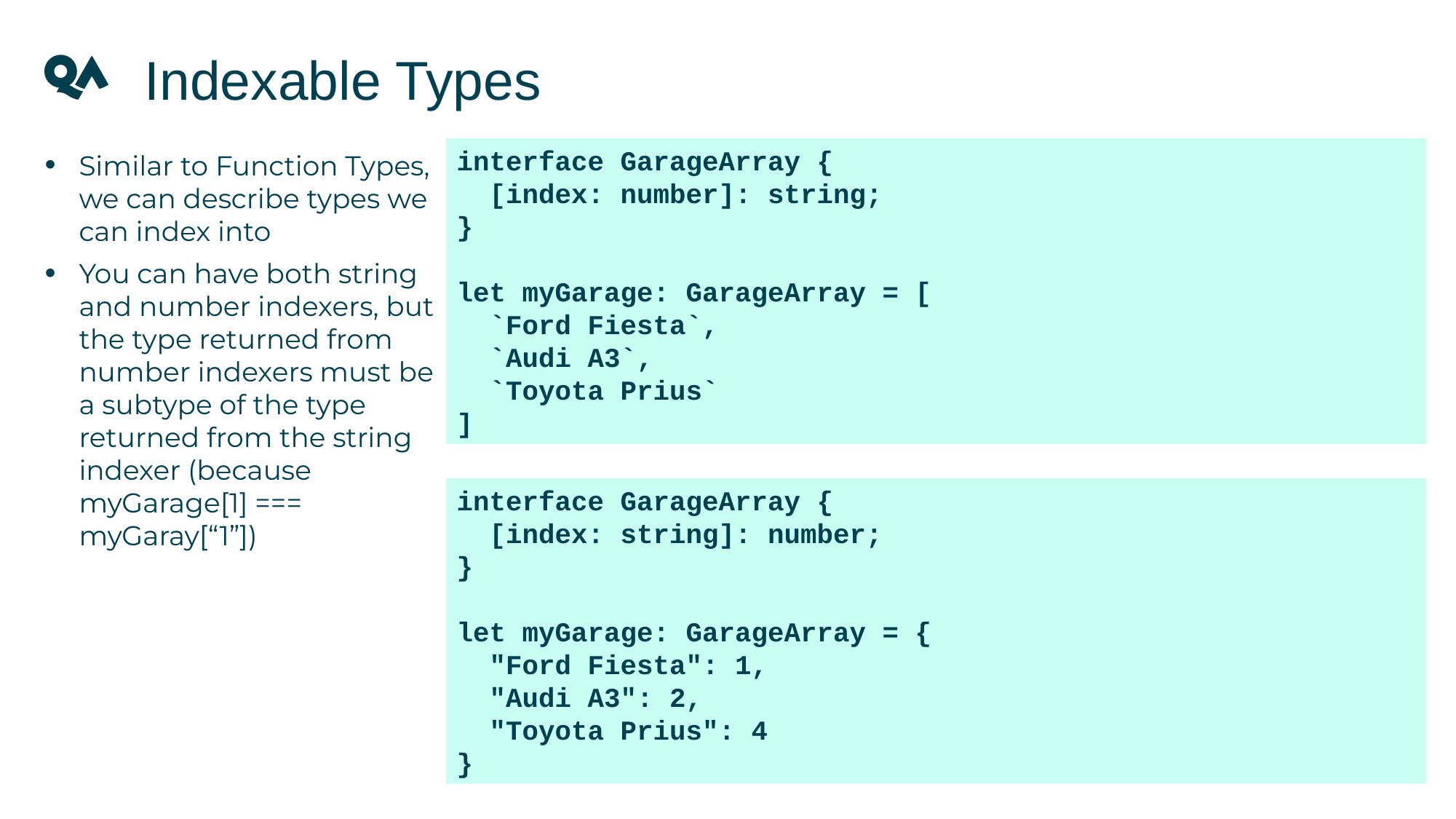

Indexable Types
interface GarageArray {
  [index: number]: string;
}

let myGarage: GarageArray = [
  `Ford Fiesta`,
  `Audi A3`,
  `Toyota Prius`
]
Similar to Function Types, we can describe types we can index into
You can have both string and number indexers, but the type returned from number indexers must be a subtype of the type returned from the string indexer (because myGarage[1] === myGaray[“1”])

interface GarageArray {
  [index: string]: number;
}

let myGarage: GarageArray = {
  "Ford Fiesta": 1,
  "Audi A3": 2,
  "Toyota Prius": 4
}